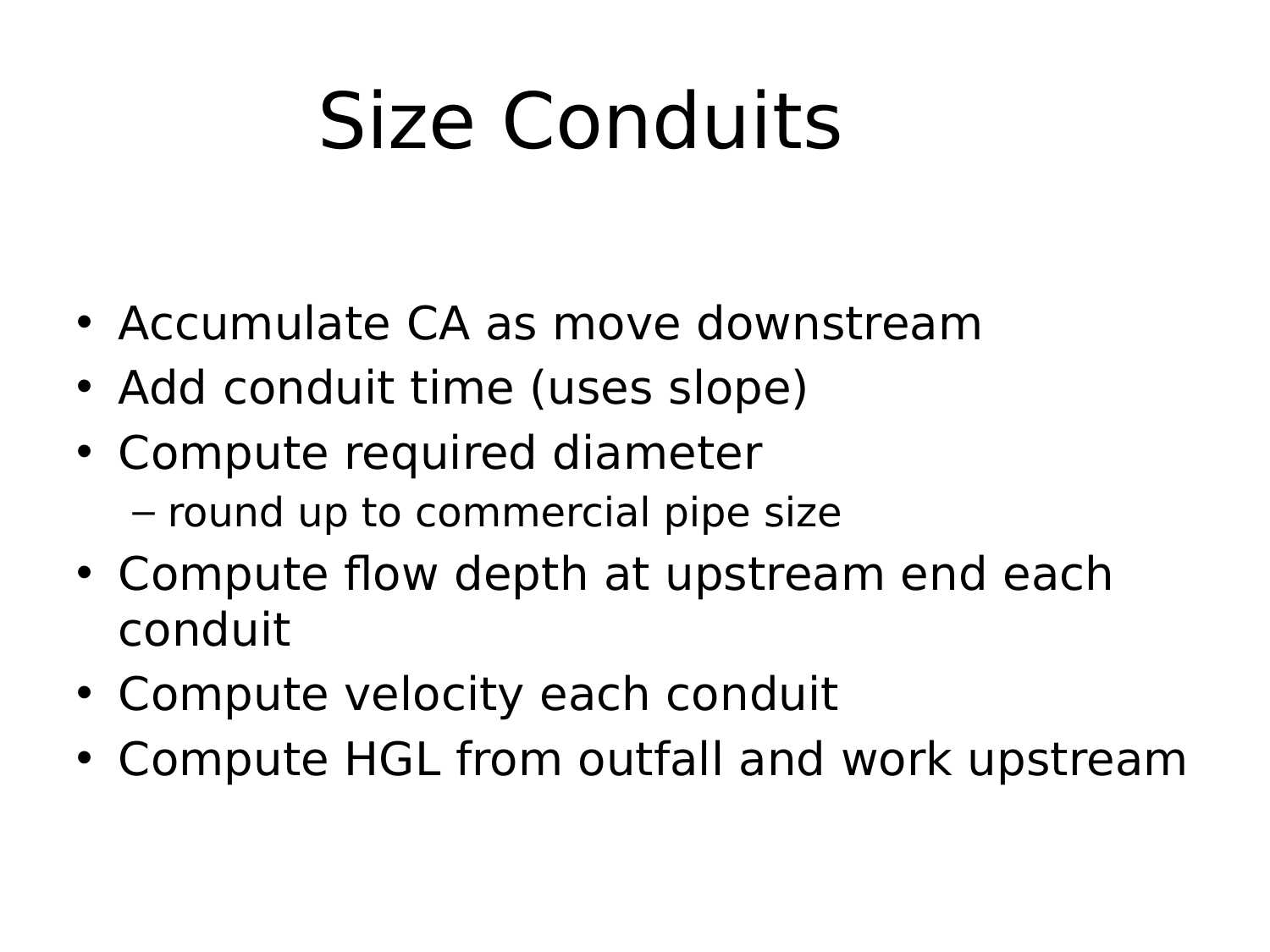

# Size Conduits

Accumulate CA as move downstream
Add conduit time (uses slope)
Compute required diameter
round up to commercial pipe size
Compute flow depth at upstream end each conduit
Compute velocity each conduit
Compute HGL from outfall and work upstream